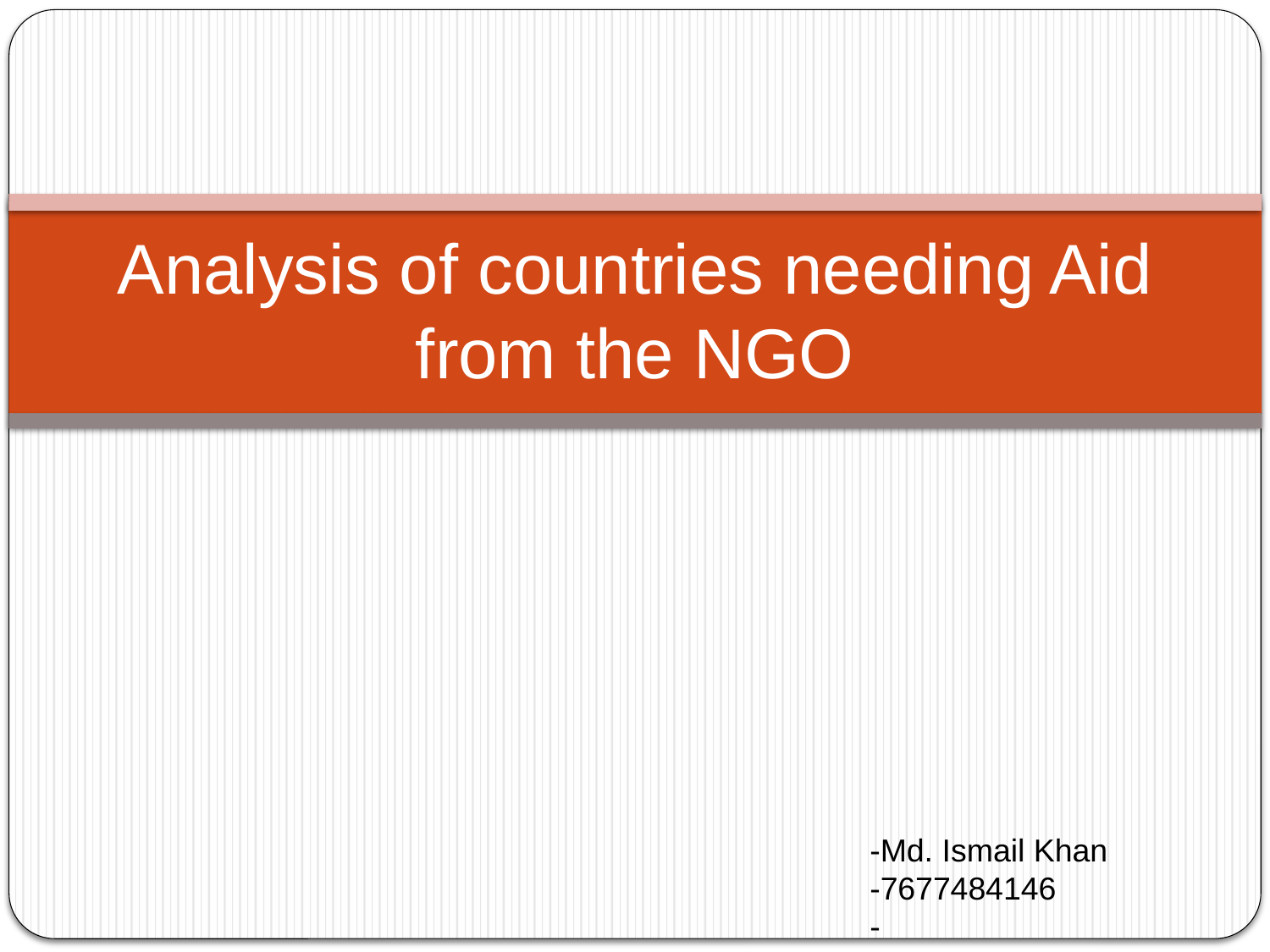

# Analysis of countries needing Aid from the NGO
-Md. Ismail Khan
-7677484146
-Cu.17bcs3310@gmail.com